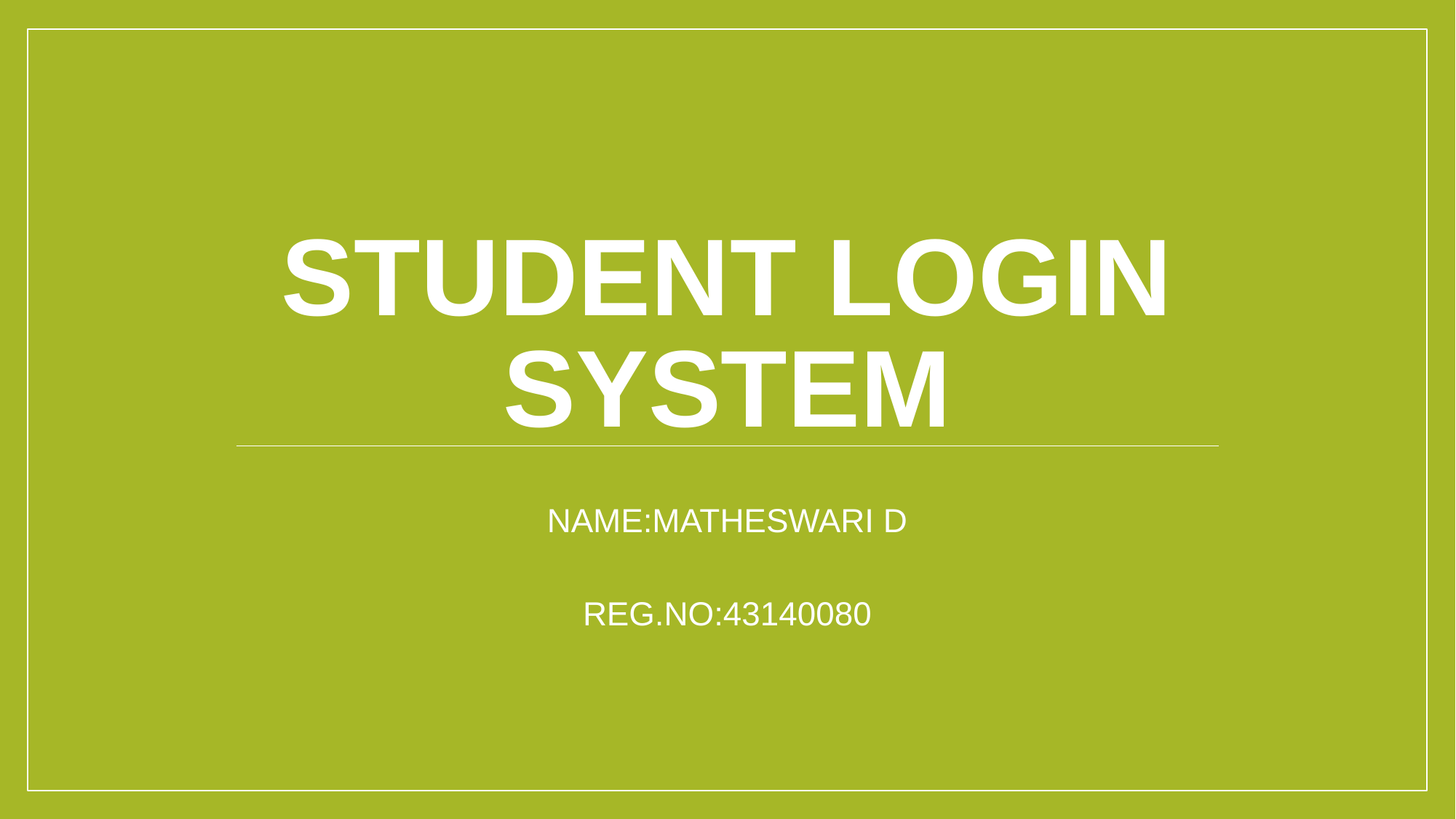

# STUDENT LOGIN SYSTEM
                                                                                               NAME:MATHESWARI D
                                                                                       REG.NO:43140080